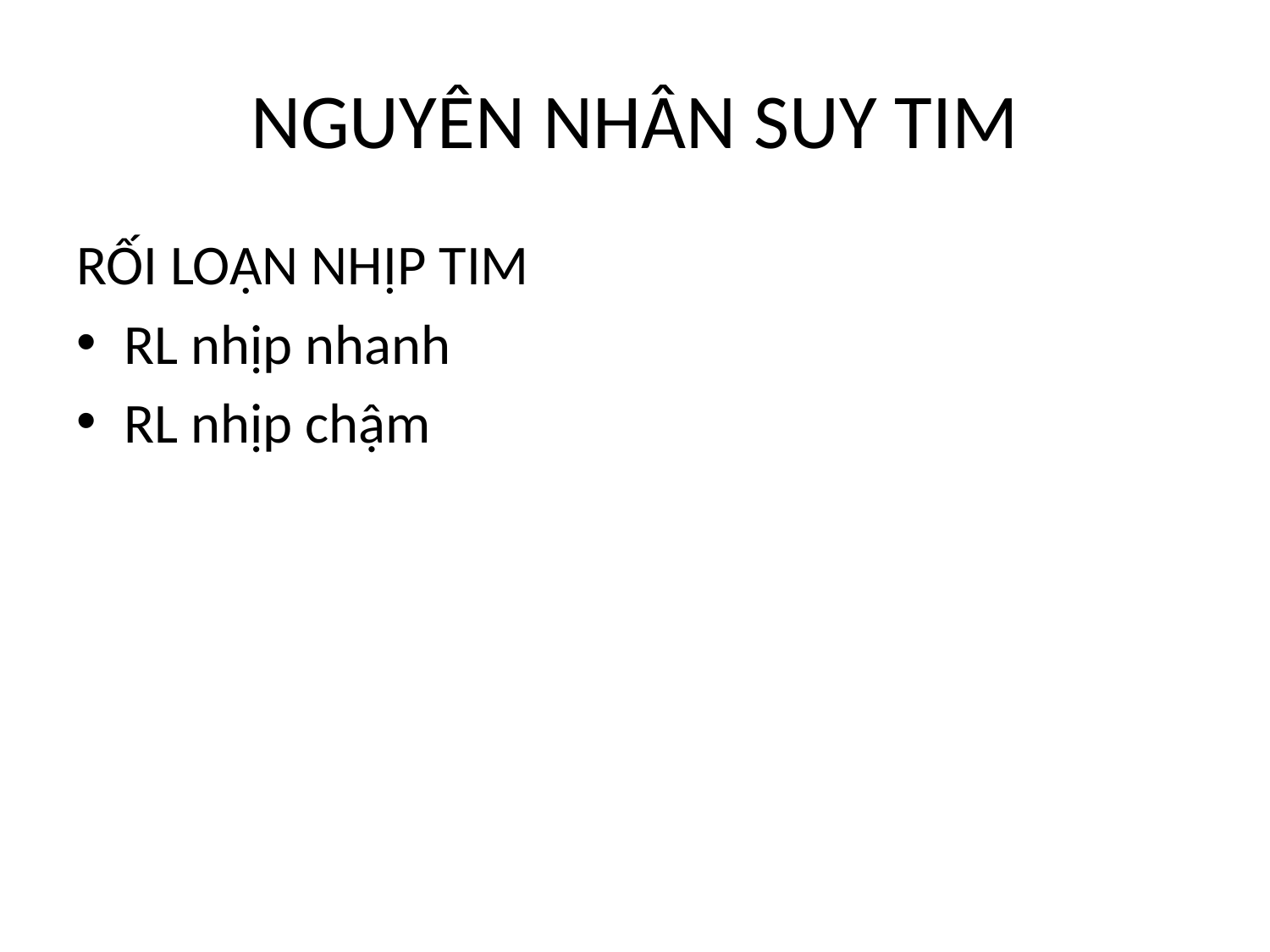

# NGUYÊN NHÂN SUY TIM
RỐI LOẠN NHỊP TIM
RL nhịp nhanh
RL nhịp chậm